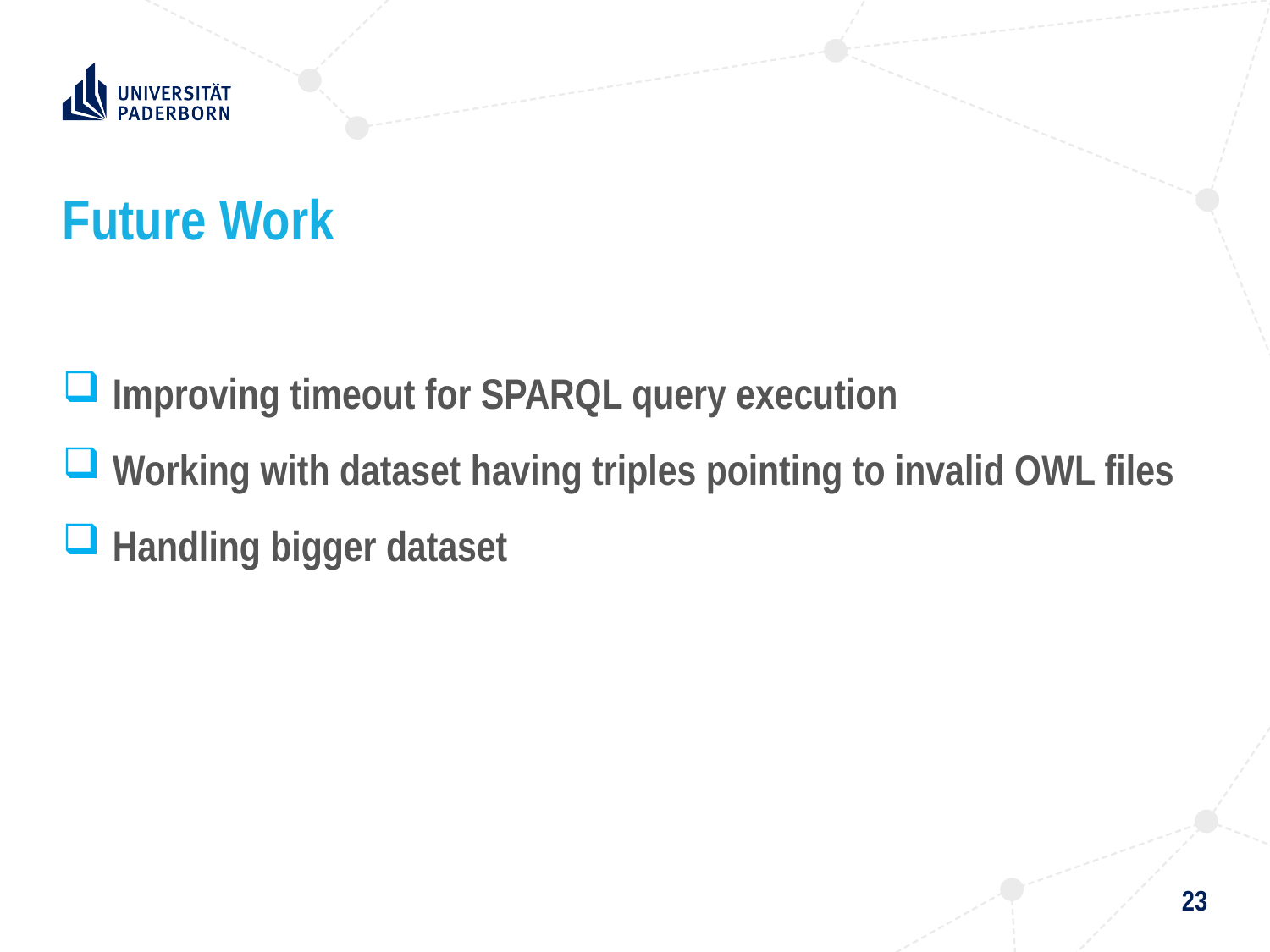

# Future Work
Improving timeout for SPARQL query execution
Working with dataset having triples pointing to invalid OWL files
Handling bigger dataset

23